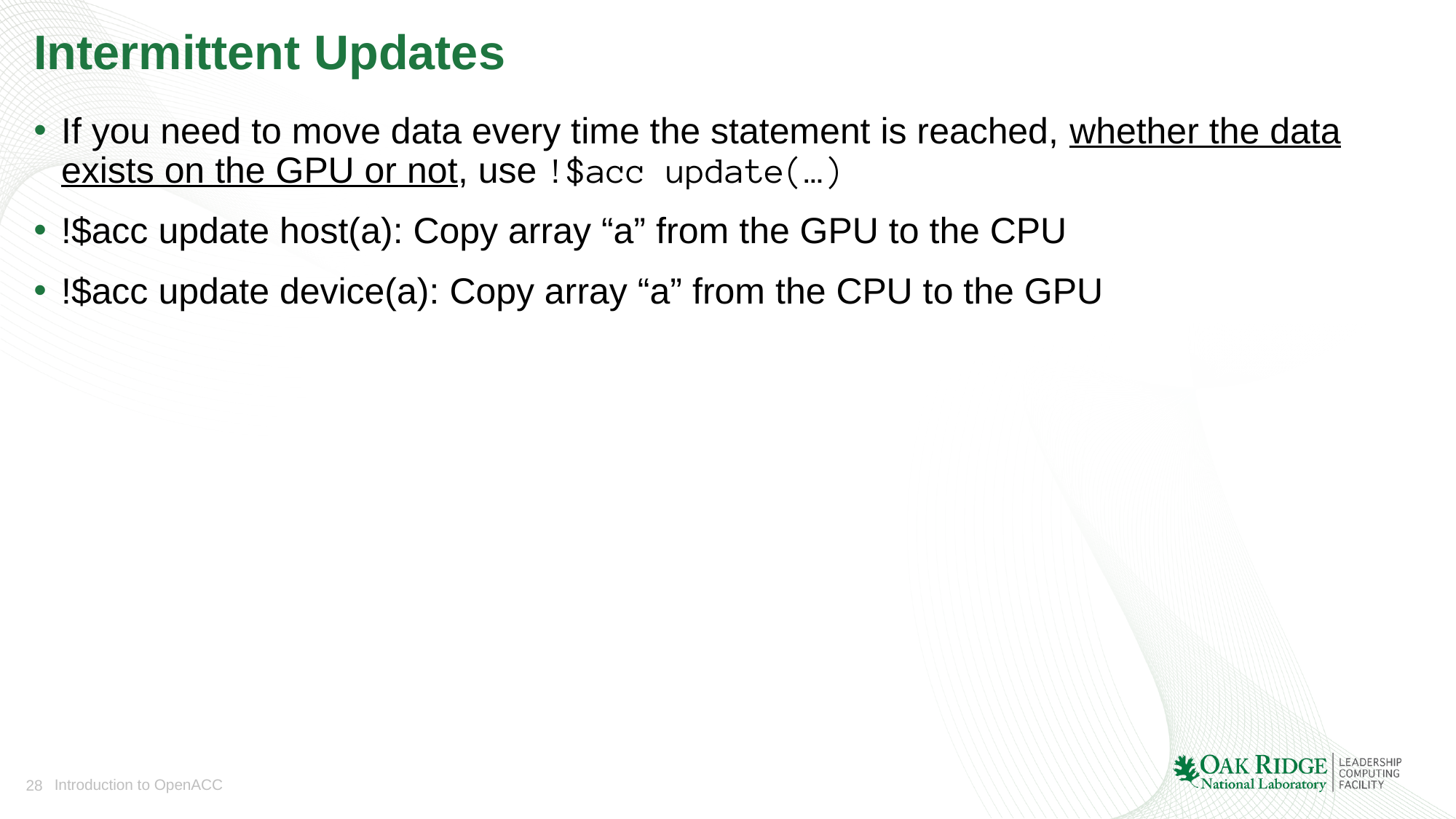

# Intermittent Updates
If you need to move data every time the statement is reached, whether the data exists on the GPU or not, use !$acc update(…)
!$acc update host(a): Copy array “a” from the GPU to the CPU
!$acc update device(a): Copy array “a” from the CPU to the GPU